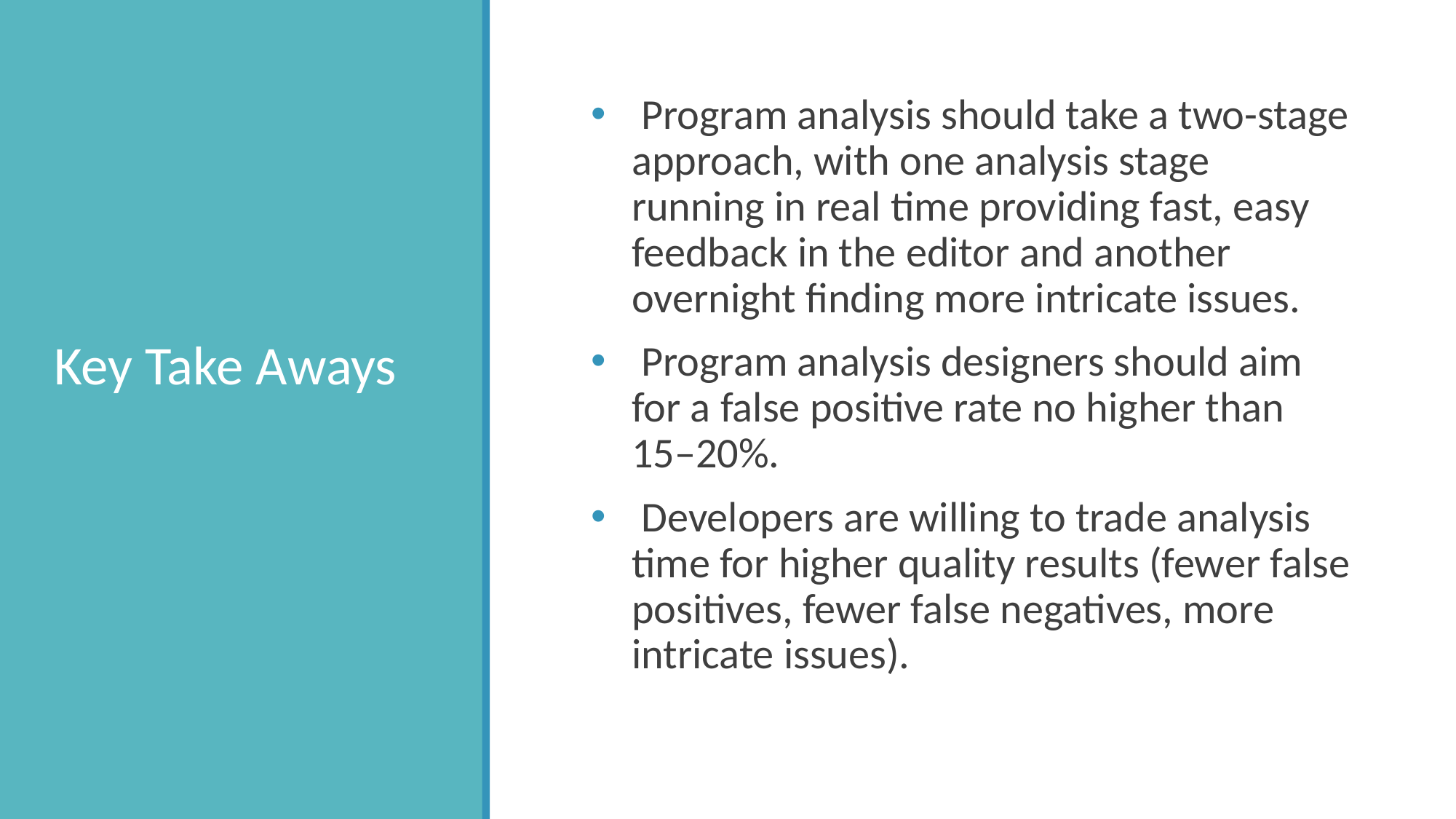

Program analysis should take a two-stage approach, with one analysis stage running in real time providing fast, easy feedback in the editor and another overnight finding more intricate issues.
 Program analysis designers should aim for a false positive rate no higher than 15–20%.
 Developers are willing to trade analysis time for higher quality results (fewer false positives, fewer false negatives, more intricate issues).
# Key Take Aways